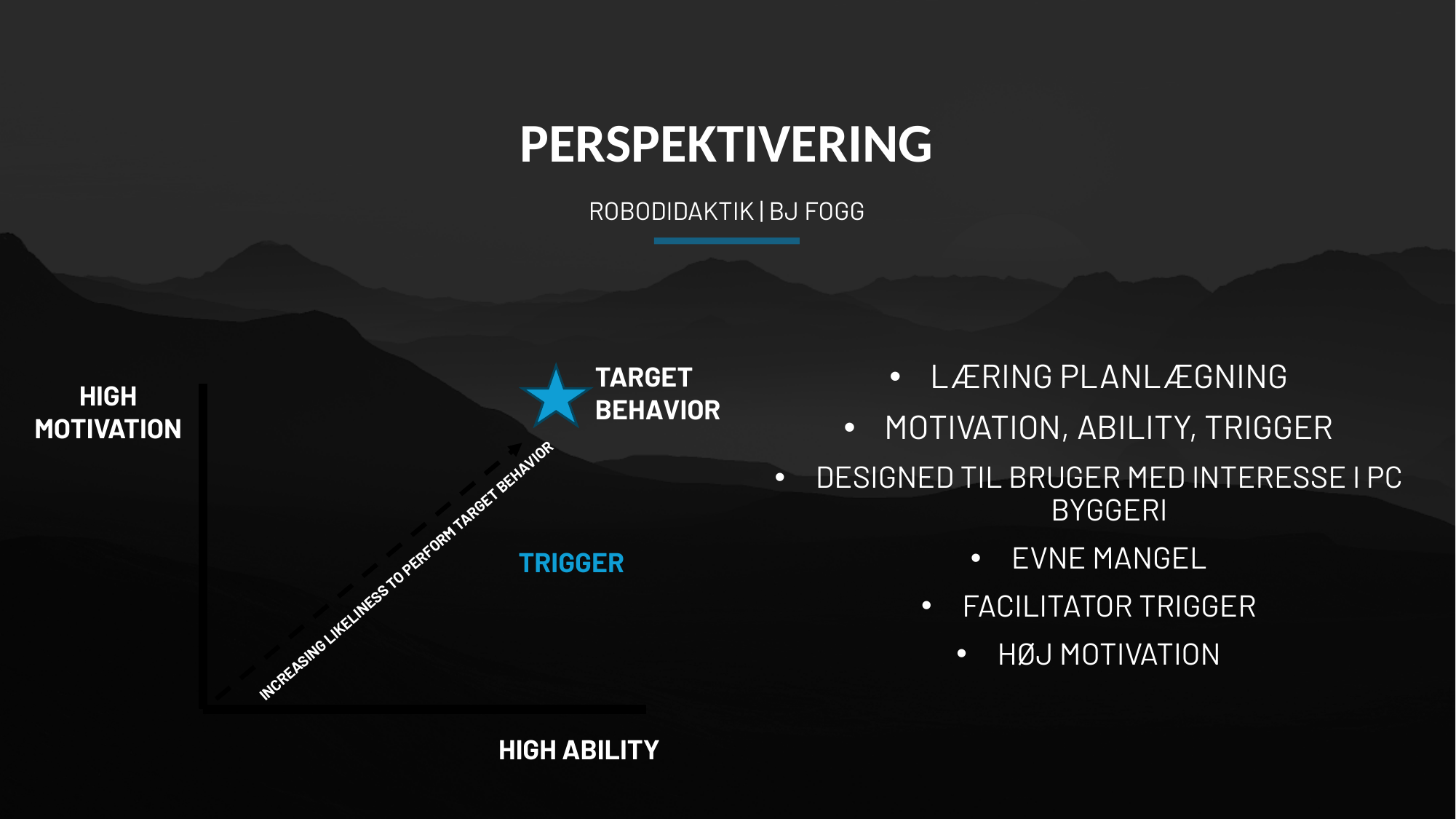

PERSPEKTIVERING
# ROBODIDAKTIK | BJ FOGG

TARGET BEHAVIOR
LÆRING PLANLÆGNING
MOTIVATION, ABILITY, TRIGGER
DESIGNED TIL BRUGER MED INTERESSE I PC BYGGERI
EVNE MANGEL
FACILITATOR TRIGGER
HØJ MOTIVATION

HIGH MOTIVATION
INCREASING LIKELINESS TO PERFORM TARGET BEHAVIOR
TRIGGER
HIGH ABILITY